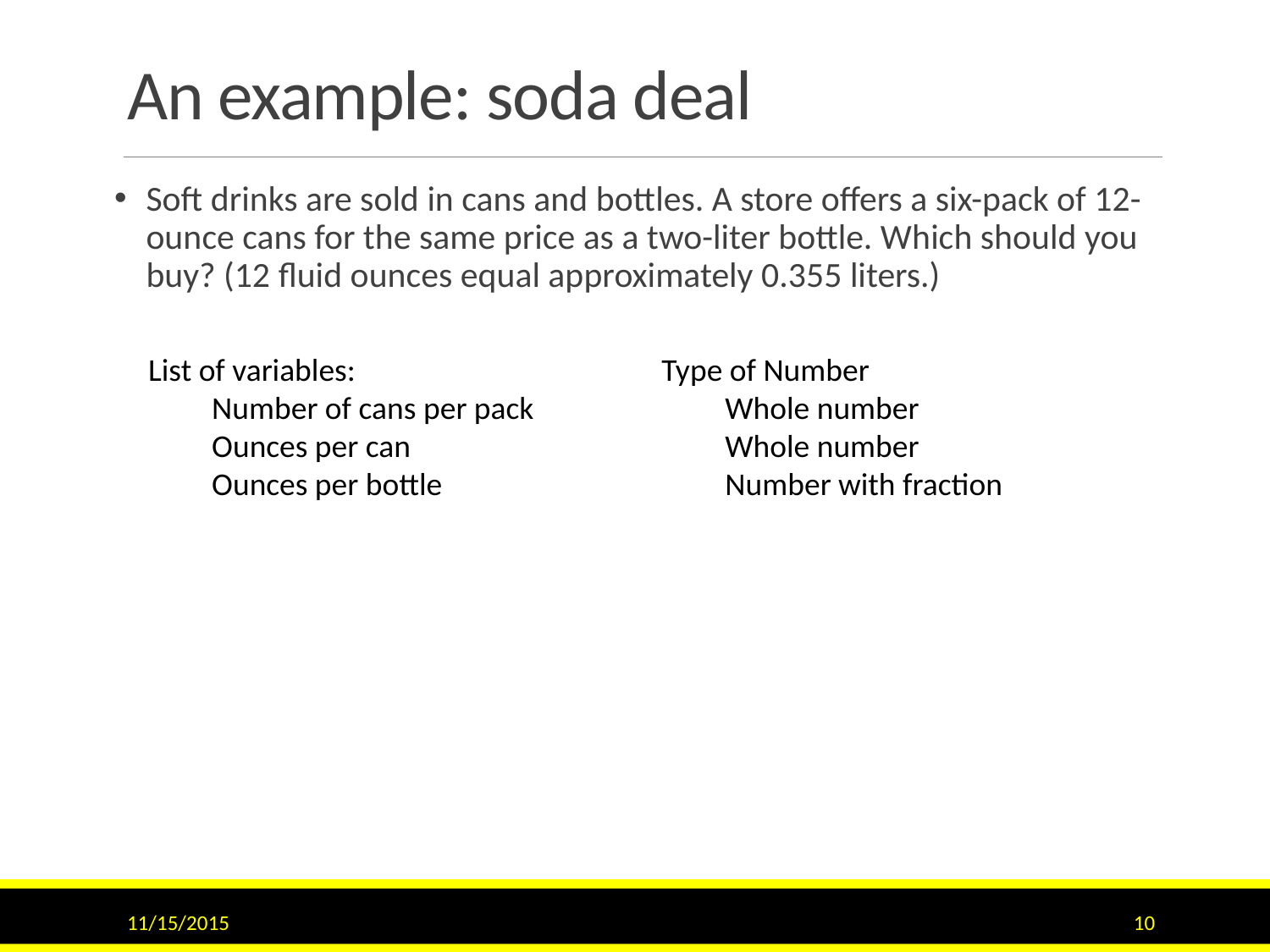

# An example: soda deal
Soft drinks are sold in cans and bottles. A store offers a six-pack of 12-ounce cans for the same price as a two-liter bottle. Which should you buy? (12 fluid ounces equal approximately 0.355 liters.)

List of variables:
Number of cans per pack
Ounces per can
Ounces per bottle
Type of Number
Whole number
Whole number
Number with fraction
11/15/2015
10